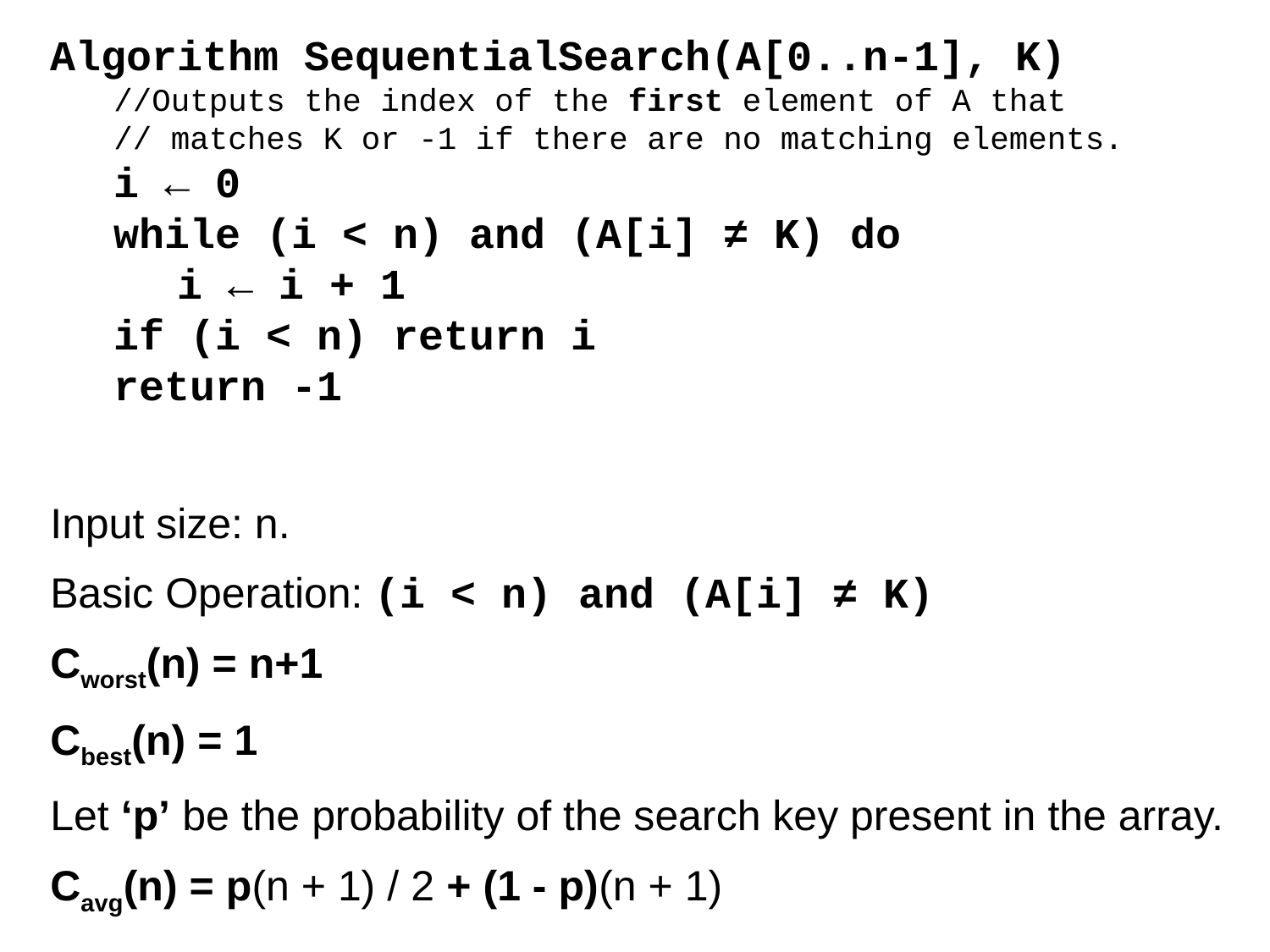

Algorithm SequentialSearch(A[0..n-1], K)
//Outputs the index of the first element of A that
// matches K or -1 if there are no matching elements.
i ← 0
while (i < n) and (A[i] ≠ K) do
i ← i + 1
if (i < n) return i
return -1

Input size: n.
Basic Operation: (i < n) and (A[i] ≠ K)
Cworst(n) = n+1
Cbest(n) = 1
Let ‘p’ be the probability of the search key present in the array.
Cavg(n) = p(n + 1) / 2 + (1 - p)(n + 1)